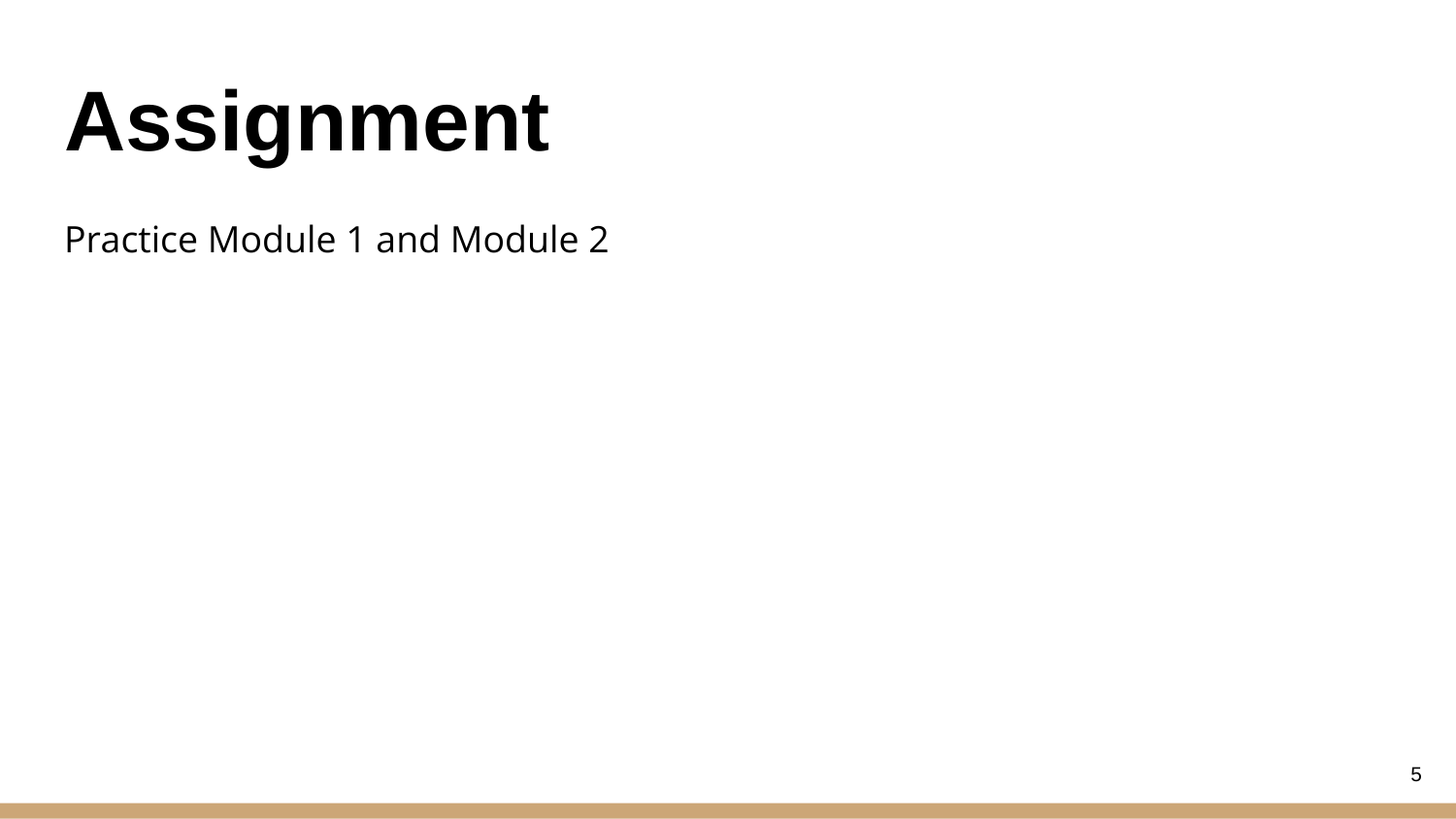

# Assignment
Practice Module 1 and Module 2
5